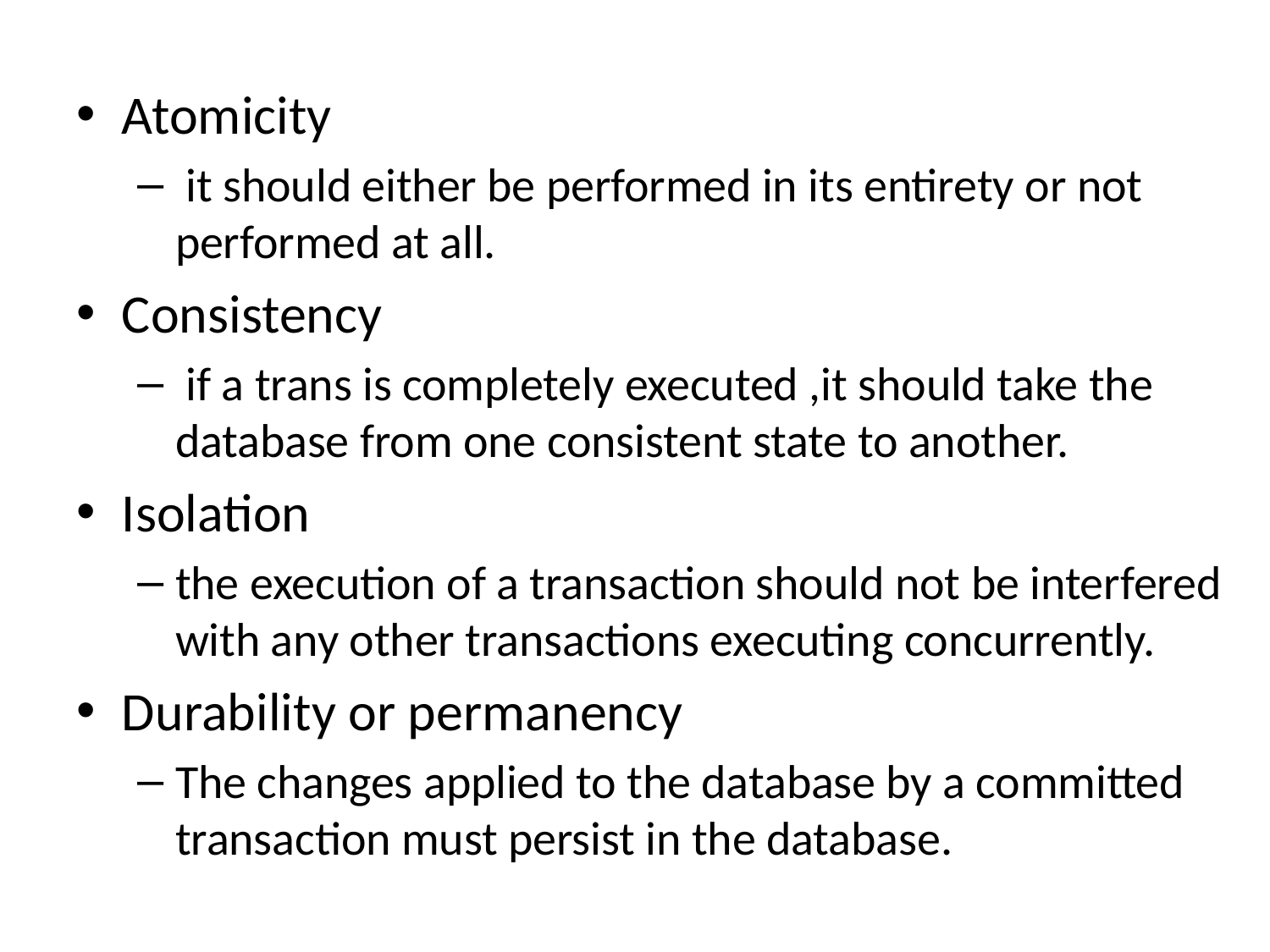

#
Atomicity
 it should either be performed in its entirety or not performed at all.
Consistency
 if a trans is completely executed ,it should take the database from one consistent state to another.
Isolation
the execution of a transaction should not be interfered with any other transactions executing concurrently.
Durability or permanency
The changes applied to the database by a committed transaction must persist in the database.